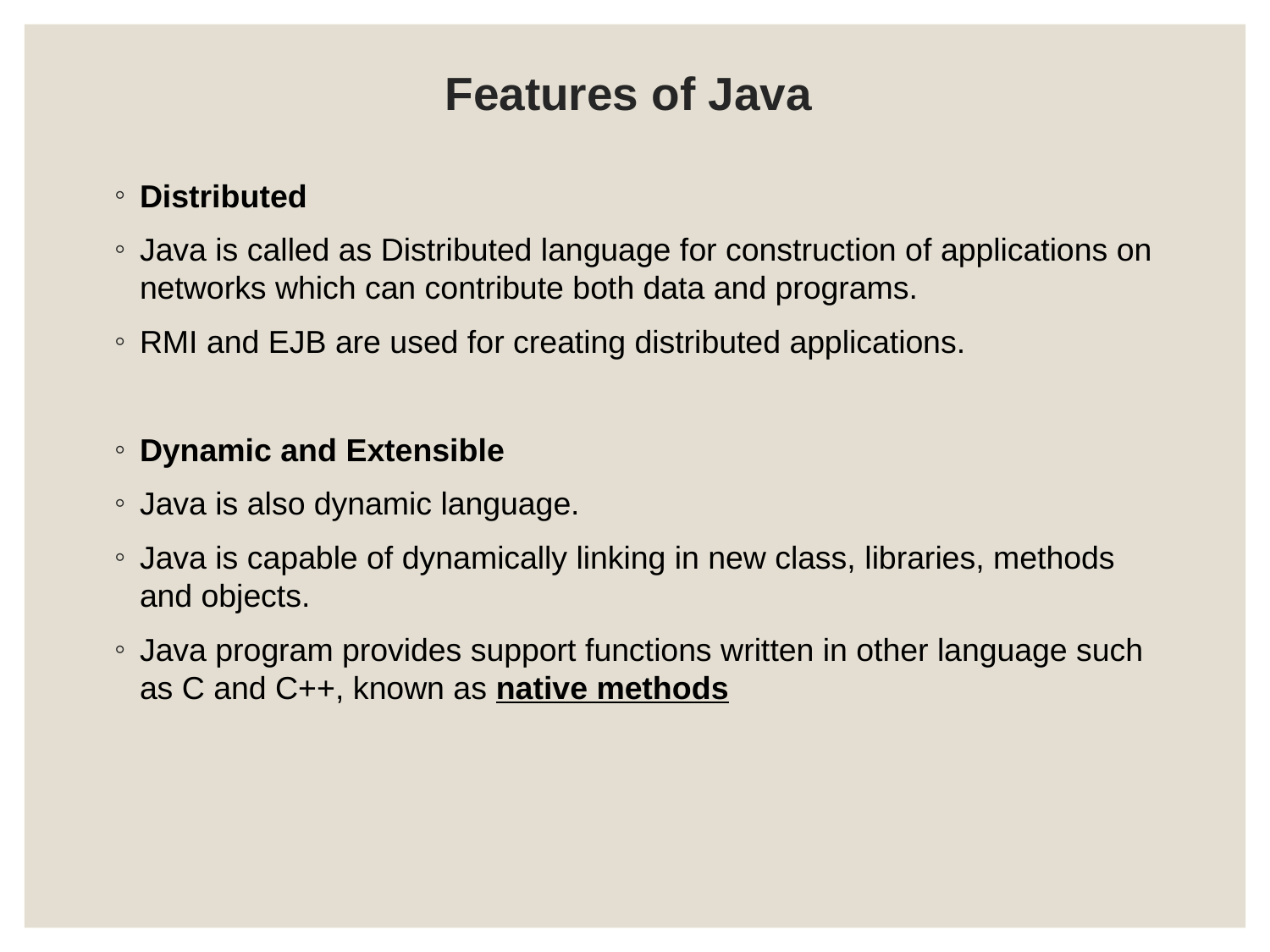

# Features of Java
Distributed
Java is called as Distributed language for construction of applications on networks which can contribute both data and programs.
RMI and EJB are used for creating distributed applications.

Dynamic and Extensible
Java is also dynamic language.
Java is capable of dynamically linking in new class, libraries, methods and objects.
Java program provides support functions written in other language such as C and C++, known as native methods